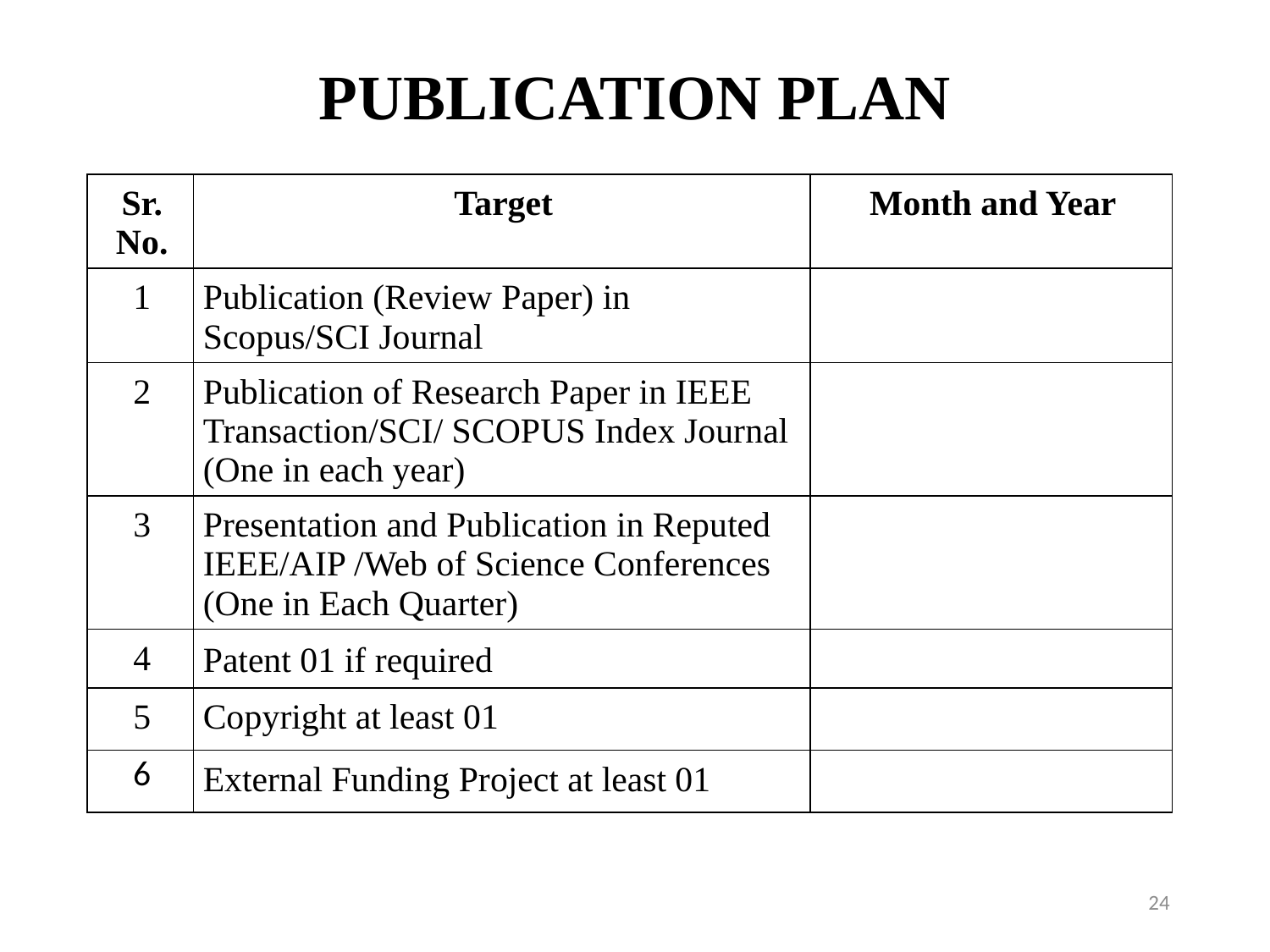

# PUBLICATION PLAN
| Sr. No. | Target | Month and Year |
| --- | --- | --- |
| 1 | Publication (Review Paper) in Scopus/SCI Journal |  |
| 2 | Publication of Research Paper in IEEE Transaction/SCI/ SCOPUS Index Journal (One in each year) |  |
| 3 | Presentation and Publication in Reputed IEEE/AIP /Web of Science Conferences (One in Each Quarter) |  |
| 4 | Patent 01 if required |  |
| 5 | Copyright at least 01 |  |
| 6 | External Funding Project at least 01 |  |

24